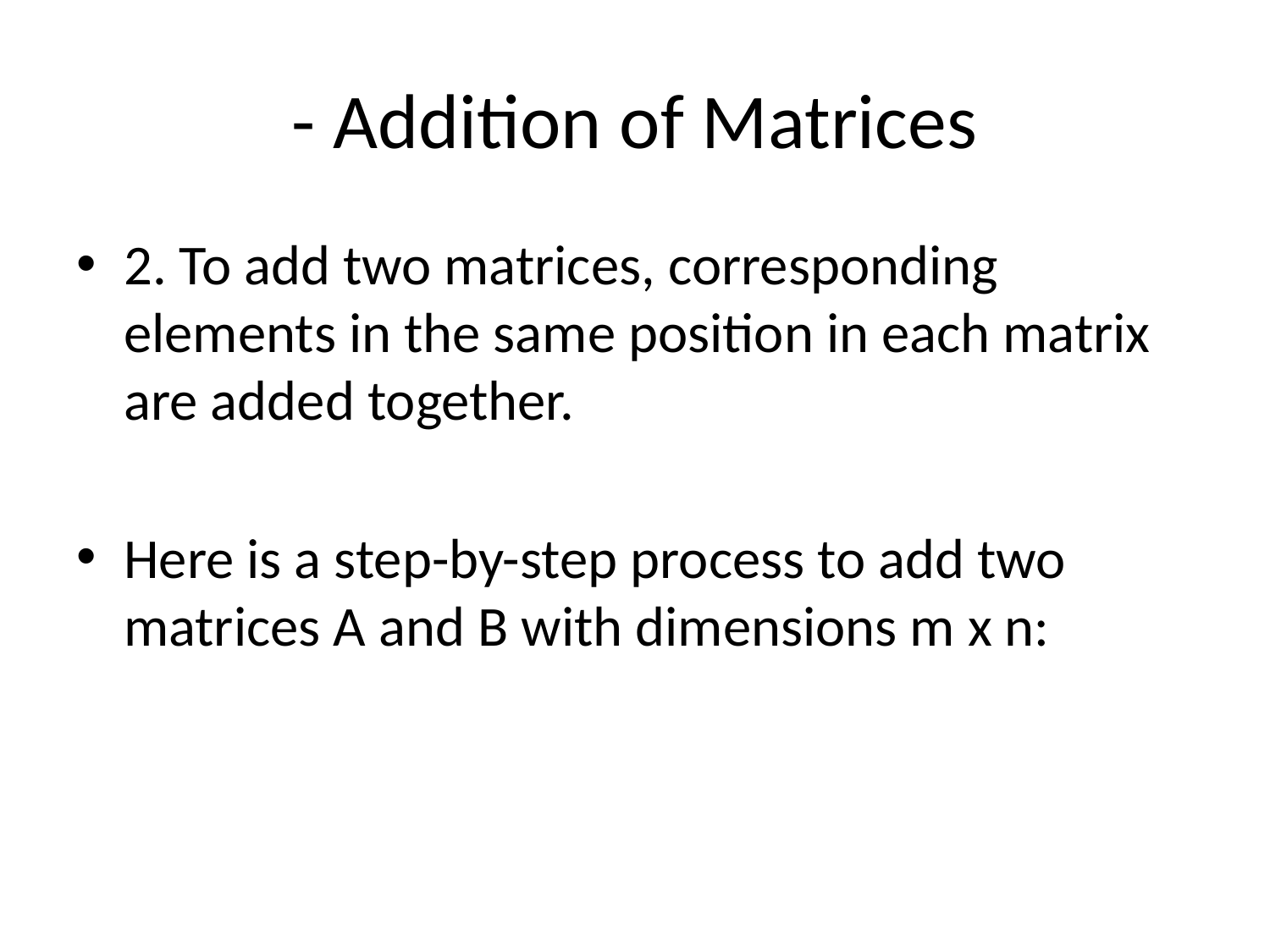

# - Addition of Matrices
2. To add two matrices, corresponding elements in the same position in each matrix are added together.

Here is a step-by-step process to add two matrices A and B with dimensions m x n: